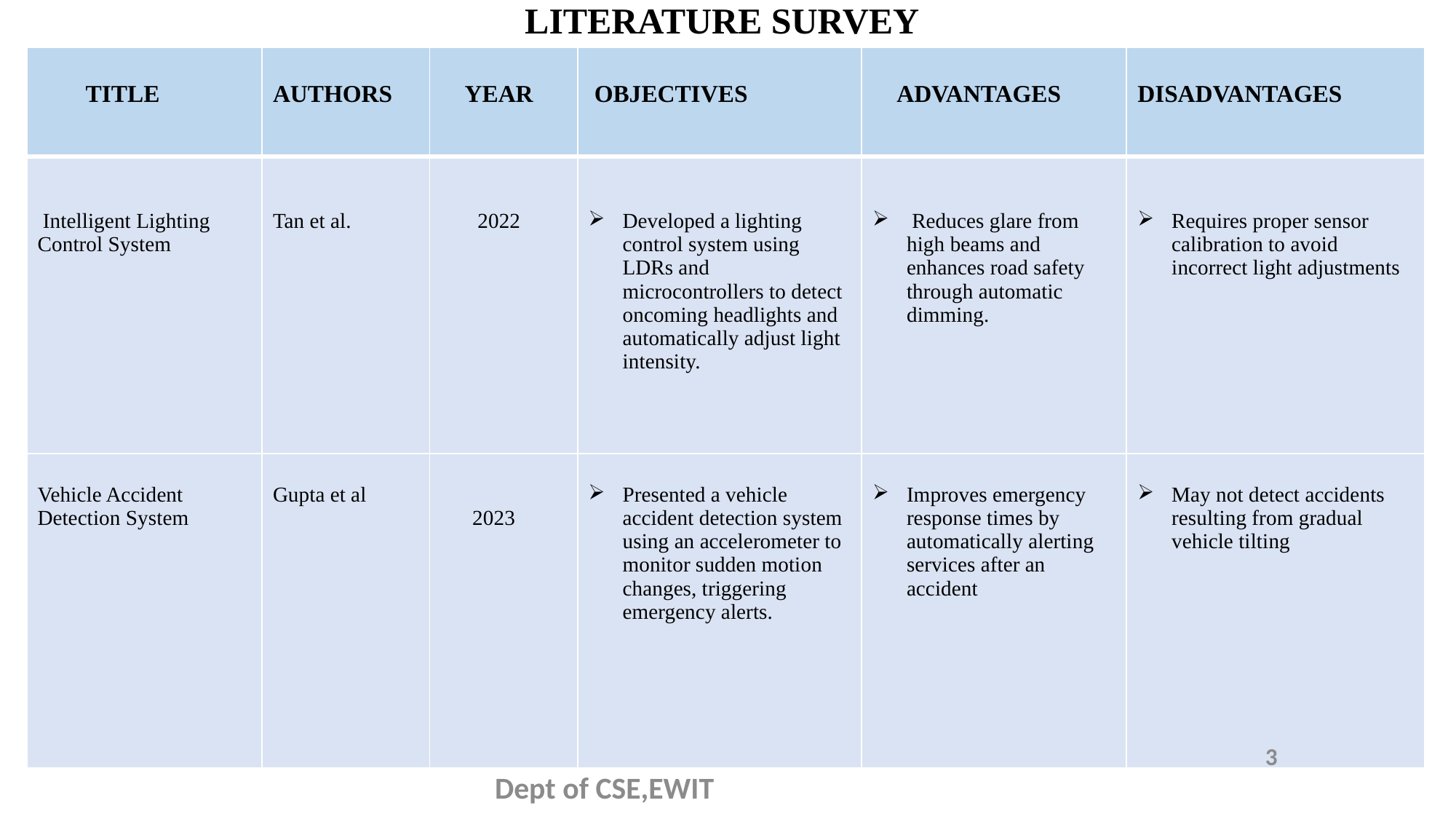

# LITERATURE SURVEY
| TITLE | AUTHORS | YEAR | OBJECTIVES | ADVANTAGES | DISADVANTAGES |
| --- | --- | --- | --- | --- | --- |
| Intelligent Lighting Control System | Tan et al. | 2022 | Developed a lighting control system using LDRs and microcontrollers to detect oncoming headlights and automatically adjust light intensity. | Reduces glare from high beams and enhances road safety through automatic dimming. | Requires proper sensor calibration to avoid incorrect light adjustments |
| Vehicle Accident Detection System | Gupta et al | 2023 | Presented a vehicle accident detection system using an accelerometer to monitor sudden motion changes, triggering emergency alerts. | Improves emergency response times by automatically alerting services after an accident | May not detect accidents resulting from gradual vehicle tilting |
3
                       Dept of CSE,EWIT